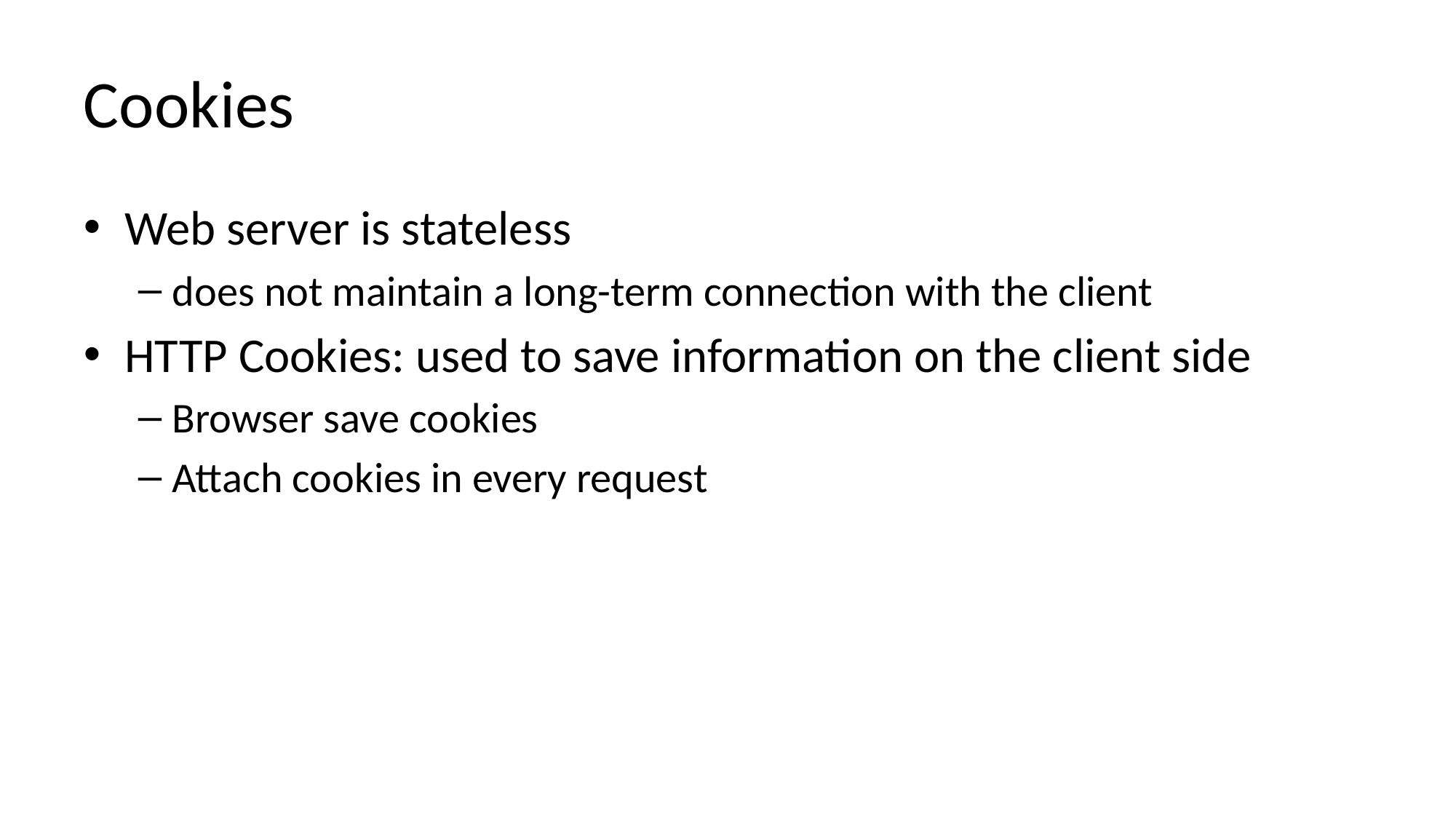

# Cookies
Web server is stateless
does not maintain a long-term connection with the client
HTTP Cookies: used to save information on the client side
Browser save cookies
Attach cookies in every request